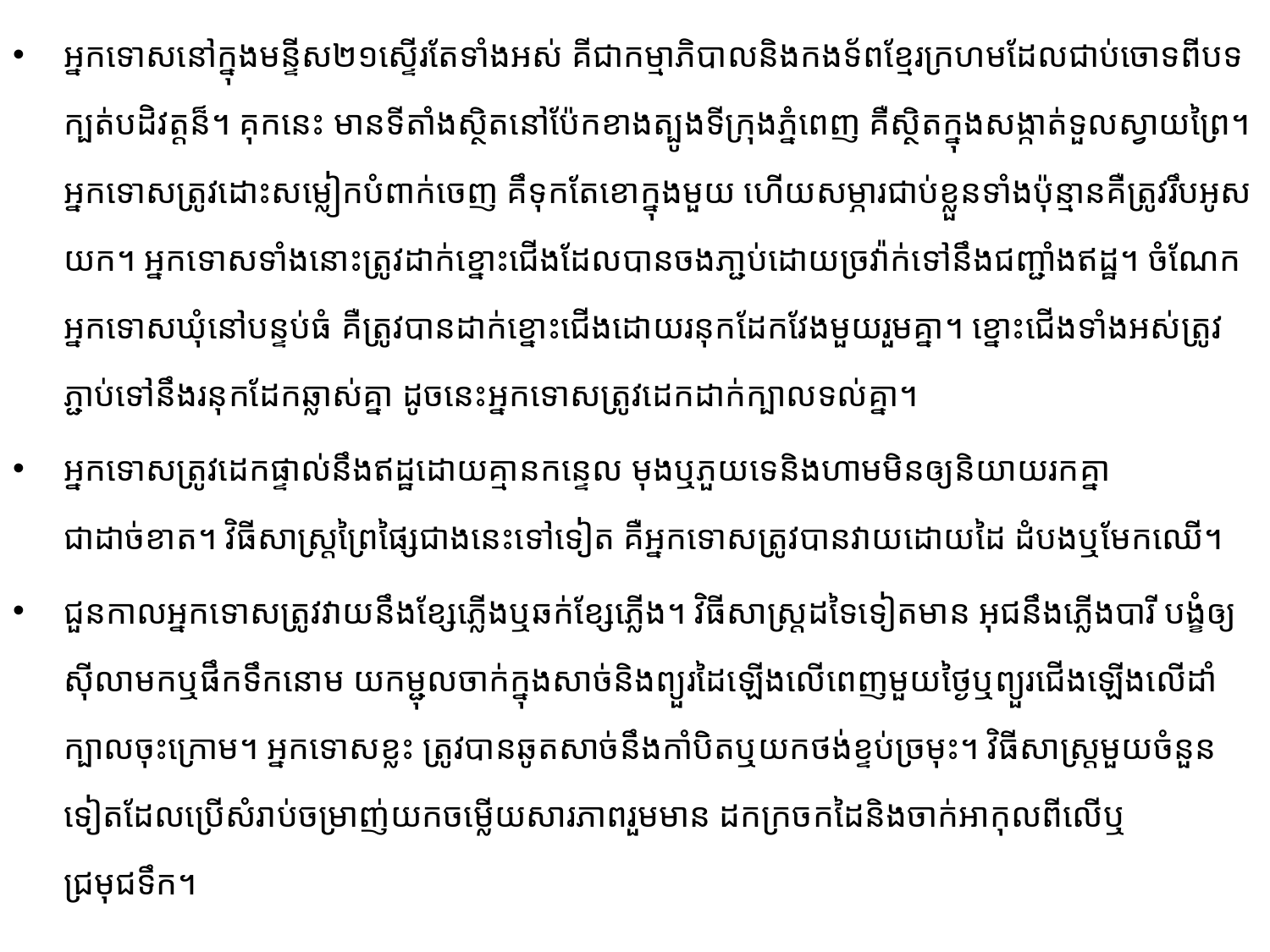

អ្នកទោសនៅ​ក្នុងមន្ទីស២១ស្ទើរតែទាំងអស់ គីជាកម្មាភិបាលនិងកងទ័ពខ្មែរក្រហម​ដែលជាប់ចោទពីបទក្បត់​បដិ​វត្តន៏។ គុកនេះ មានទីតាំងស្ថិតនៅប៉ែកខាង​ត្បូងទីក្រុងភ្នំពេញ គឺស្ថិតក្នុងសង្កាត់ទួលស្វាយព្រៃ។ អ្នកទោស​ត្រូវ​ដោះ​សម្លៀកបំពាក់ចេញ គឹទុកតែខោក្នុងមួយ ហើយសម្ភារជាប់ខ្លួនទាំងប៉ុន្មានគឺត្រូវរឹបអូសយក។ អ្នកទោសទាំង​នោះ​​ត្រូវដាក់ខ្នោះជើងដែលបានចងភា្ជប់ដោយច្រវ៉ាក់ទៅនឹងជញ្ជាំងឥដ្ឋ។ ចំណែកអ្នកទោស​ឃុំនៅបន្ទប់​ធំ គឺត្រូវ​បានដាក់ខ្នោះជើងដោយរនុកដែកវែងមួយរួមគ្នា។ ខ្នោះជើងទាំងអស់​ត្រូវភ្ជាប់ទៅនឹងរនុក​ដែក​ឆ្លាស់​គ្នា​ ដូចនេះ​អ្នក​ទោសត្រូវដេកដាក់ក្បាលទល់គ្នា។
អ្នកទោសត្រូវដេកផ្ទាល់នឹងឥដ្ឋដោយគ្មានកន្ទេល មុងឬភួយទេនិងហាម​មិន​ឲ្យនិយាយរកគ្នាជាដាច់ខាត។ វិធីសាស្ត្រព្រៃផ្សៃជាងនេះទៅទៀត គឺអ្នកទោសត្រូវបានវាយដោយដៃ ដំបងឬមែកឈើ។
ជួនកាលអ្នកទោសត្រូវវាយនឹងខ្សែភ្លើងឬឆក់ខ្សែភ្លើង។ វិធីសាស្រ្តដទៃទៀតមាន អុជនឹងភ្លើងបារី បង្ខំឲ្យស៊ីលាមកឬផឹកទឹកនោម យកម្ជុលចាក់ក្នុងសាច់និងព្យួរដៃឡើងលើពេញមួយថ្ងៃឬព្យួរជើងឡើងលើដាំ​ក្បាល​ចុះក្រោម​។​ អ្នកទោសខ្លះ ត្រូវបានឆូតសាច់នឹងកាំបិតឬយកថង់ខ្ទប់ច្រមុះ។ វិធីសាស្ត្រមួយ​ចំនួន​ទៀត​ដែល​ប្រើ​សំរាប់ចម្រាញ់យកចម្លើយ​សារភាពរួមមាន ដកក្រចកដៃនិងចាក់អាកុលពីលើឬជ្រមុជទឹក។